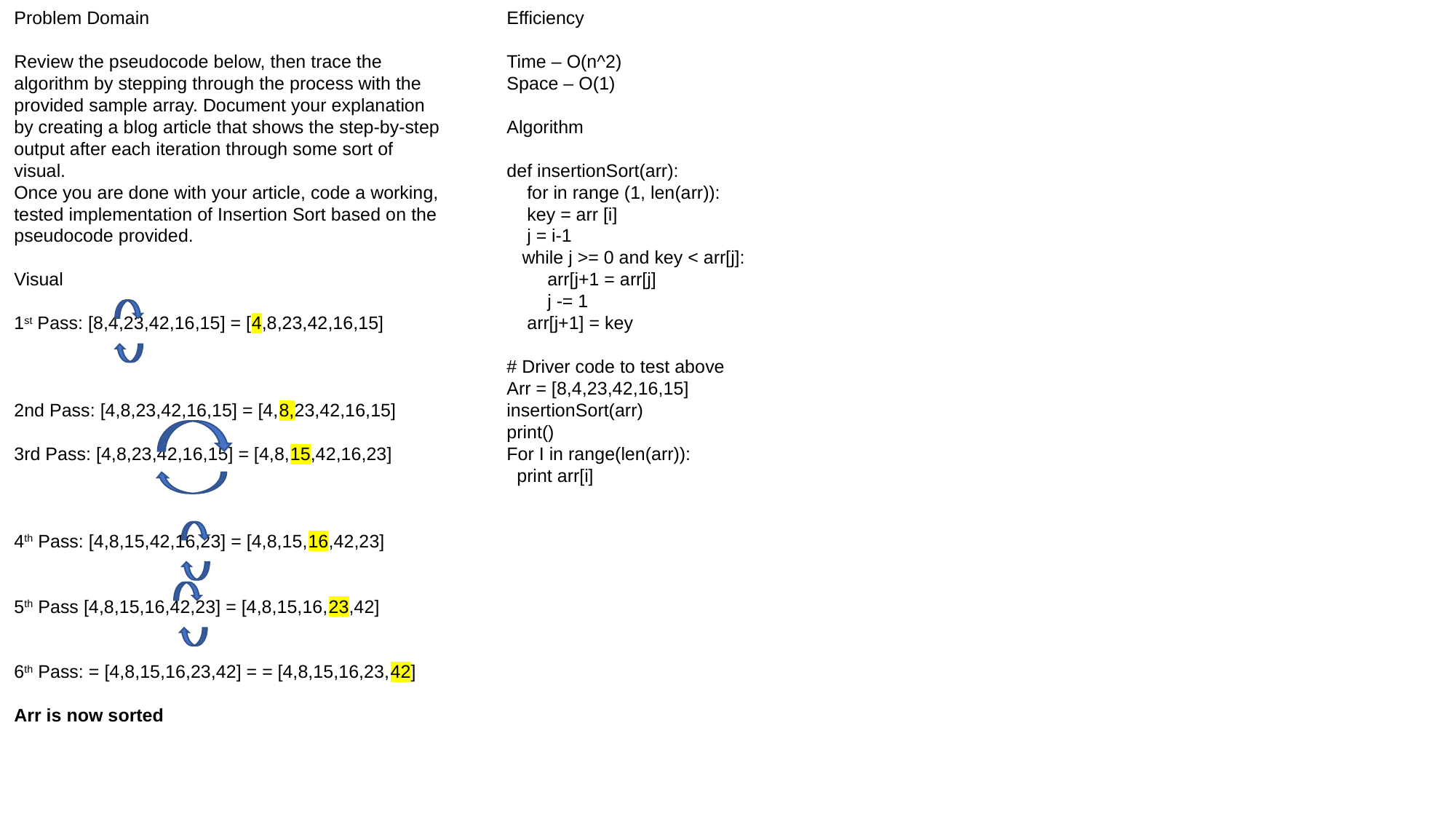

Problem Domain

Review the pseudocode below, then trace the algorithm by stepping through the process with the provided sample array. Document your explanation by creating a blog article that shows the step-by-step output after each iteration through some sort of visual.
Once you are done with your article, code a working, tested implementation of Insertion Sort based on the pseudocode provided.

Visual

1st Pass: [8,4,23,42,16,15] = [4,8,23,42,16,15]

2nd Pass: [4,8,23,42,16,15] = [4,8,23,42,16,15]

3rd Pass: [4,8,23,42,16,15] = [4,8,15,42,16,23]

4th Pass: [4,8,15,42,16,23] = [4,8,15,16,42,23]

5th Pass [4,8,15,16,42,23] = [4,8,15,16,23,42]

6th Pass: = [4,8,15,16,23,42] = = [4,8,15,16,23,42]

Arr is now sorted

Efficiency

Time – O(n^2)
Space – O(1)

Algorithm

def insertionSort(arr):
    for in range (1, len(arr)):
    key = arr [i]
    j = i-1
   while j >= 0 and key < arr[j]:
        arr[j+1 = arr[j]
        j -= 1
    arr[j+1] = key

# Driver code to test above
Arr = [8,4,23,42,16,15]
insertionSort(arr)
print()
For I in range(len(arr)):
  print arr[i]